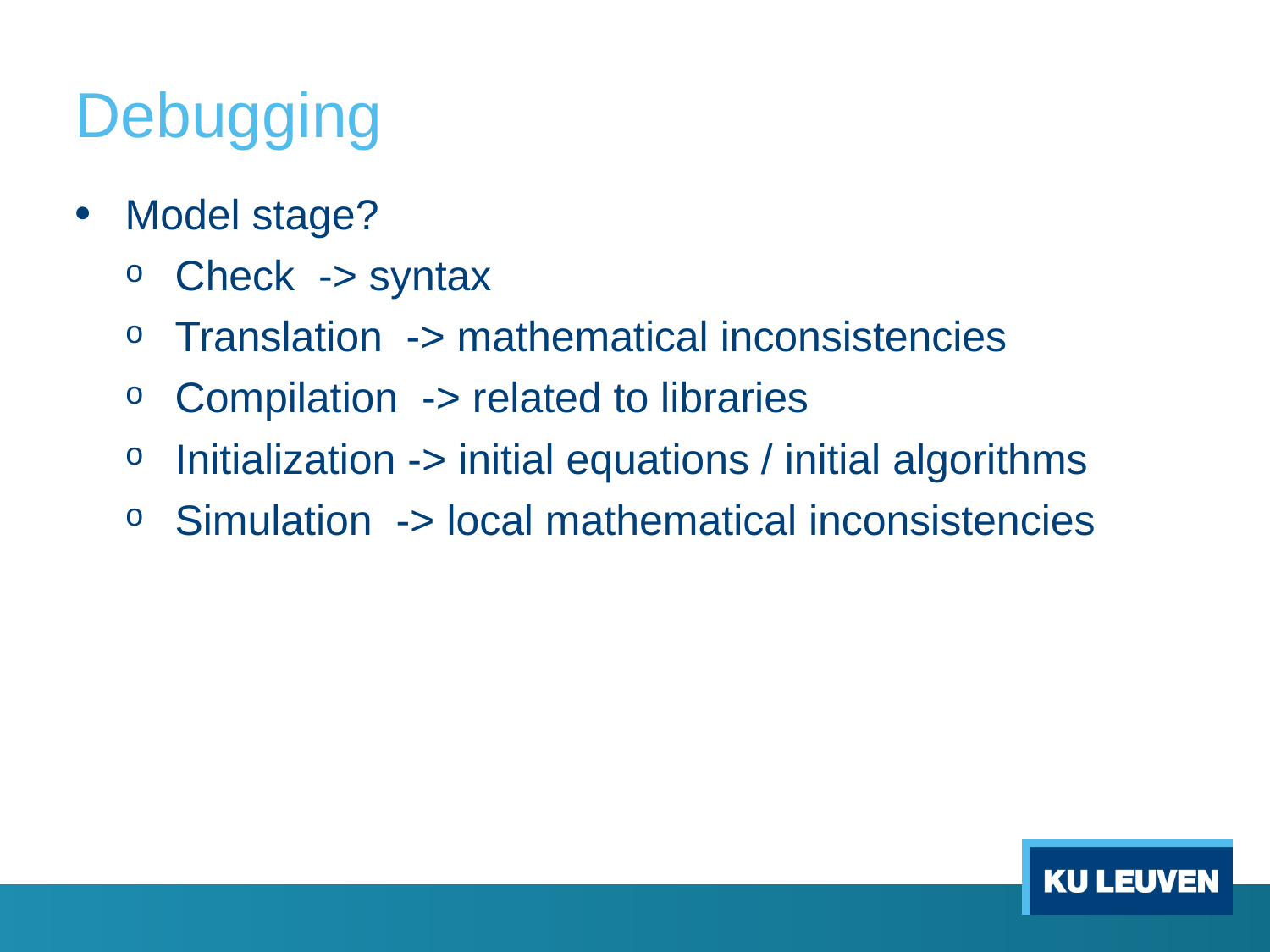

# Debugging
Model stage?
Check  -> syntax
Translation  -> mathematical inconsistencies
Compilation  -> related to libraries
Initialization -> initial equations / initial algorithms
Simulation  -> local mathematical inconsistencies